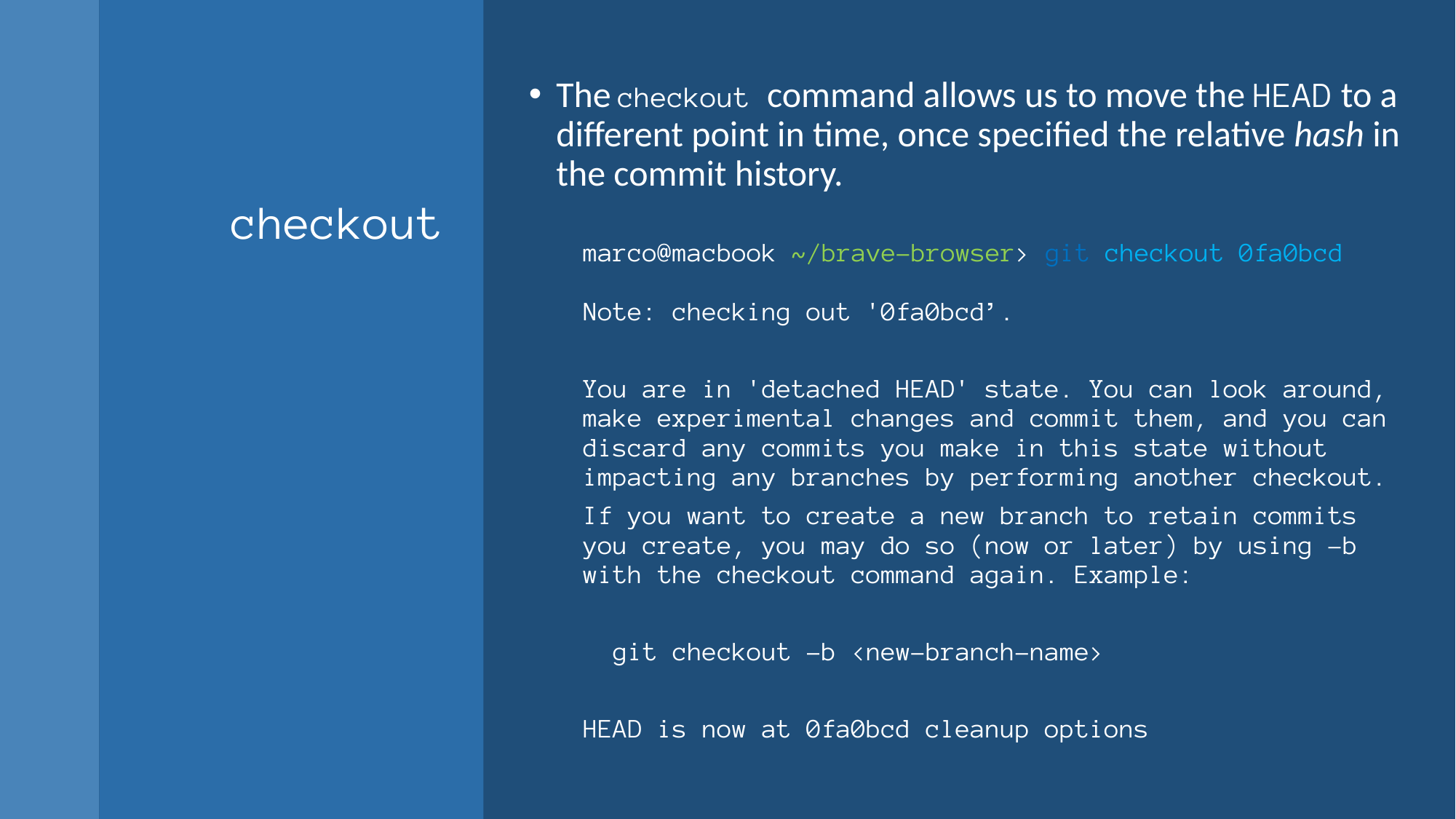

The checkout command allows us to move the HEAD to a different point in time, once specified the relative hash in the commit history.

marco@macbook ~/brave-browser> git checkout 0fa0bcd

Note: checking out '0fa0bcd’.

You are in 'detached HEAD' state. You can look around, make experimental changes and commit them, and you can discard any commits you make in this state without impacting any branches by performing another checkout.
If you want to create a new branch to retain commits you create, you may do so (now or later) by using –b with the checkout command again. Example:

  git checkout -b <new-branch-name>

HEAD is now at 0fa0bcd cleanup options

# checkout